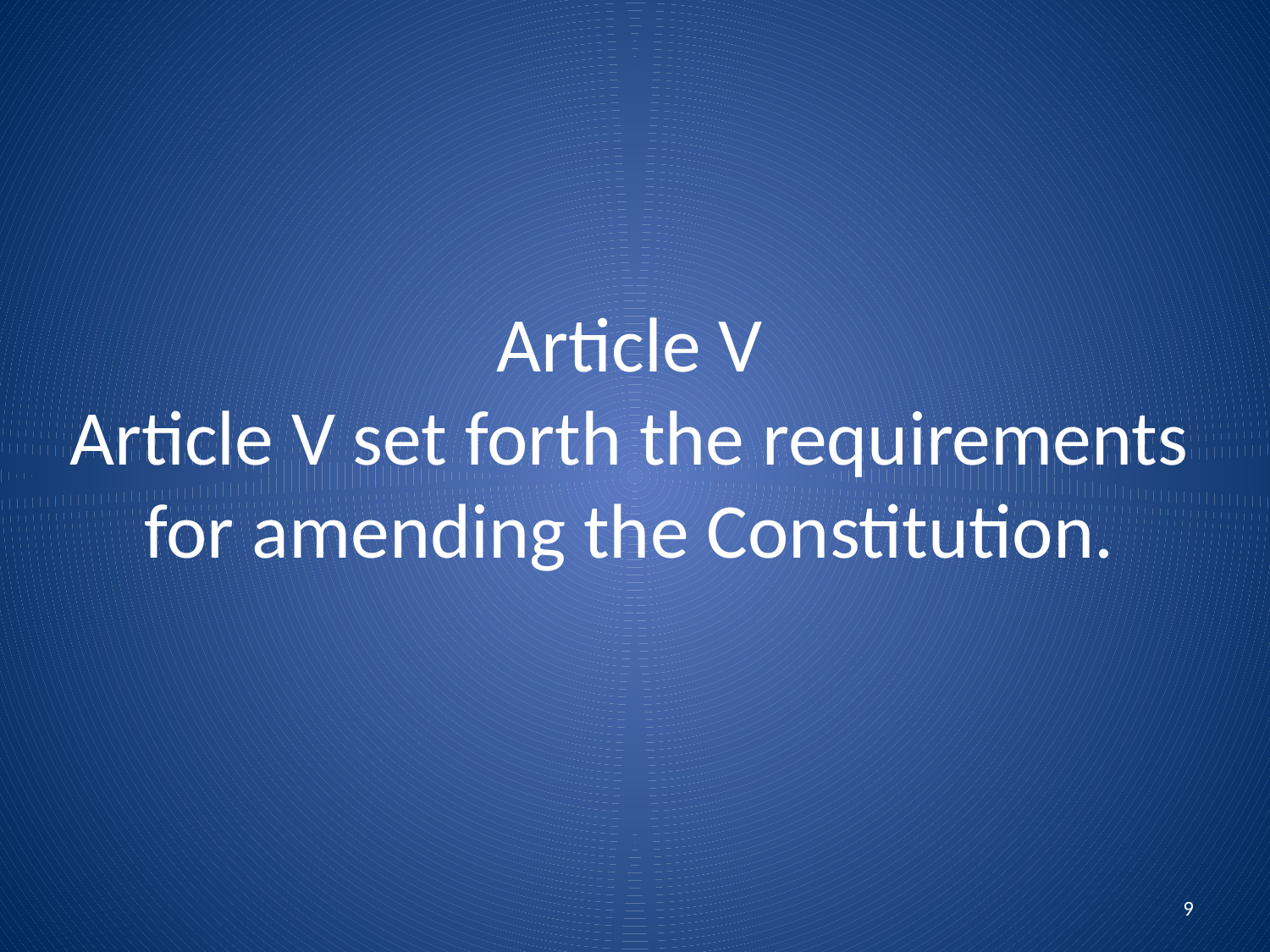

# Article V Article V set forth the requirements for amending the Constitution.
9